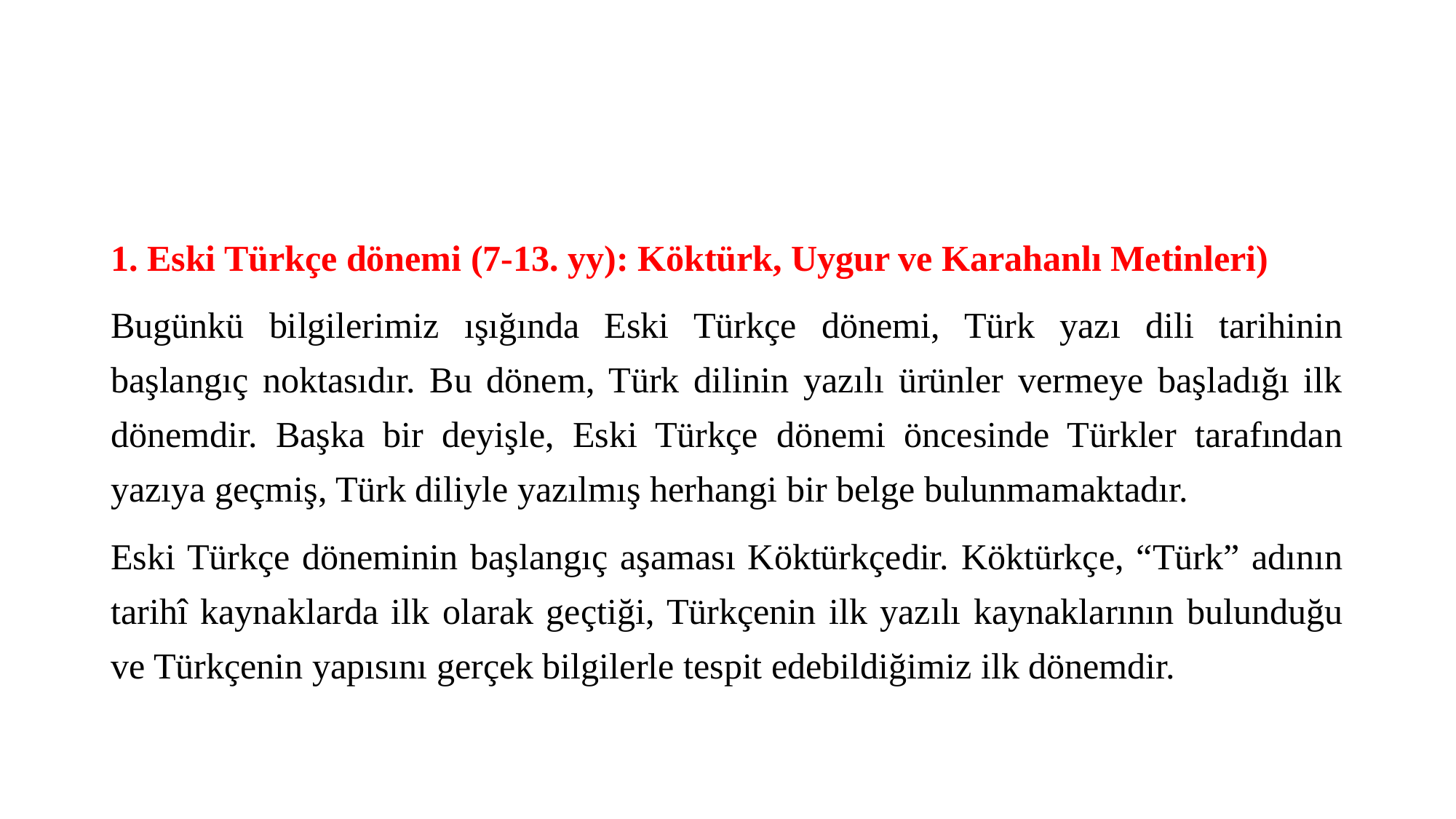

1. Eski Türkçe dönemi (7-13. yy): Köktürk, Uygur ve Karahanlı Metinleri)
Bugünkü bilgilerimiz ışığında Eski Türkçe dönemi, Türk yazı dili tarihinin başlangıç noktasıdır. Bu dönem, Türk dilinin yazılı ürünler vermeye başladığı ilk dönemdir. Başka bir deyişle, Eski Türkçe dönemi öncesinde Türkler tarafından yazıya geçmiş, Türk diliyle yazılmış herhangi bir belge bulunmamaktadır.
Eski Türkçe döneminin başlangıç aşaması Köktürkçedir. Köktürkçe, “Türk” adının tarihî kaynaklarda ilk olarak geçtiği, Türkçenin ilk yazılı kaynaklarının bulunduğu ve Türkçenin yapısını gerçek bilgilerle tespit edebildiğimiz ilk dönemdir.